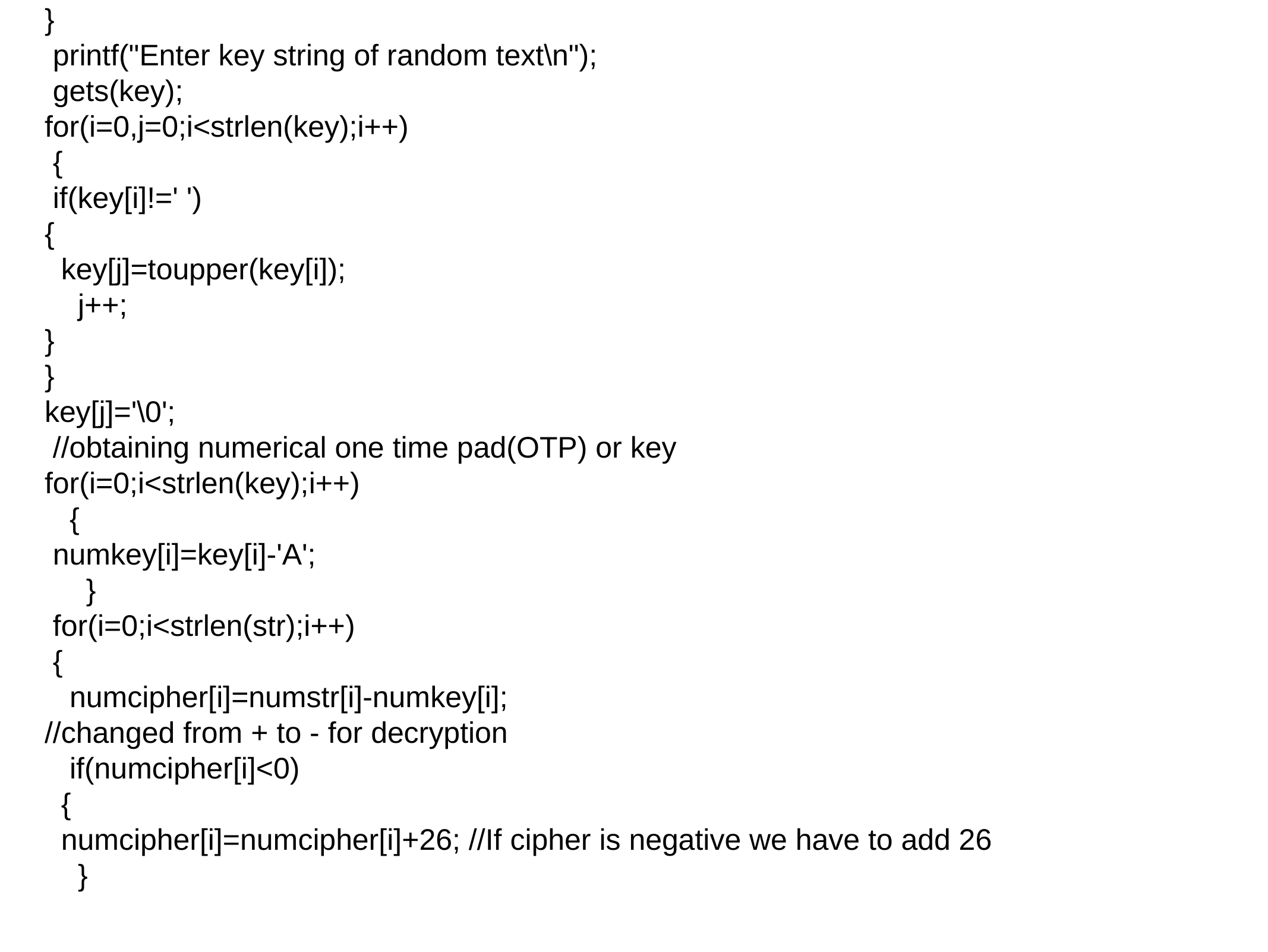

}
 printf("Enter key string of random text\n");
 gets(key);
for(i=0,j=0;i<strlen(key);i++)
 {
 if(key[i]!=' ')
{
  key[j]=toupper(key[i]);
    j++;
}
}
key[j]='\0';
 //obtaining numerical one time pad(OTP) or key
for(i=0;i<strlen(key);i++)
   {
 numkey[i]=key[i]-'A';
     }
 for(i=0;i<strlen(str);i++)
 {
   numcipher[i]=numstr[i]-numkey[i];
//changed from + to - for decryption
   if(numcipher[i]<0)
  {
  numcipher[i]=numcipher[i]+26; //If cipher is negative we have to add 26
    }